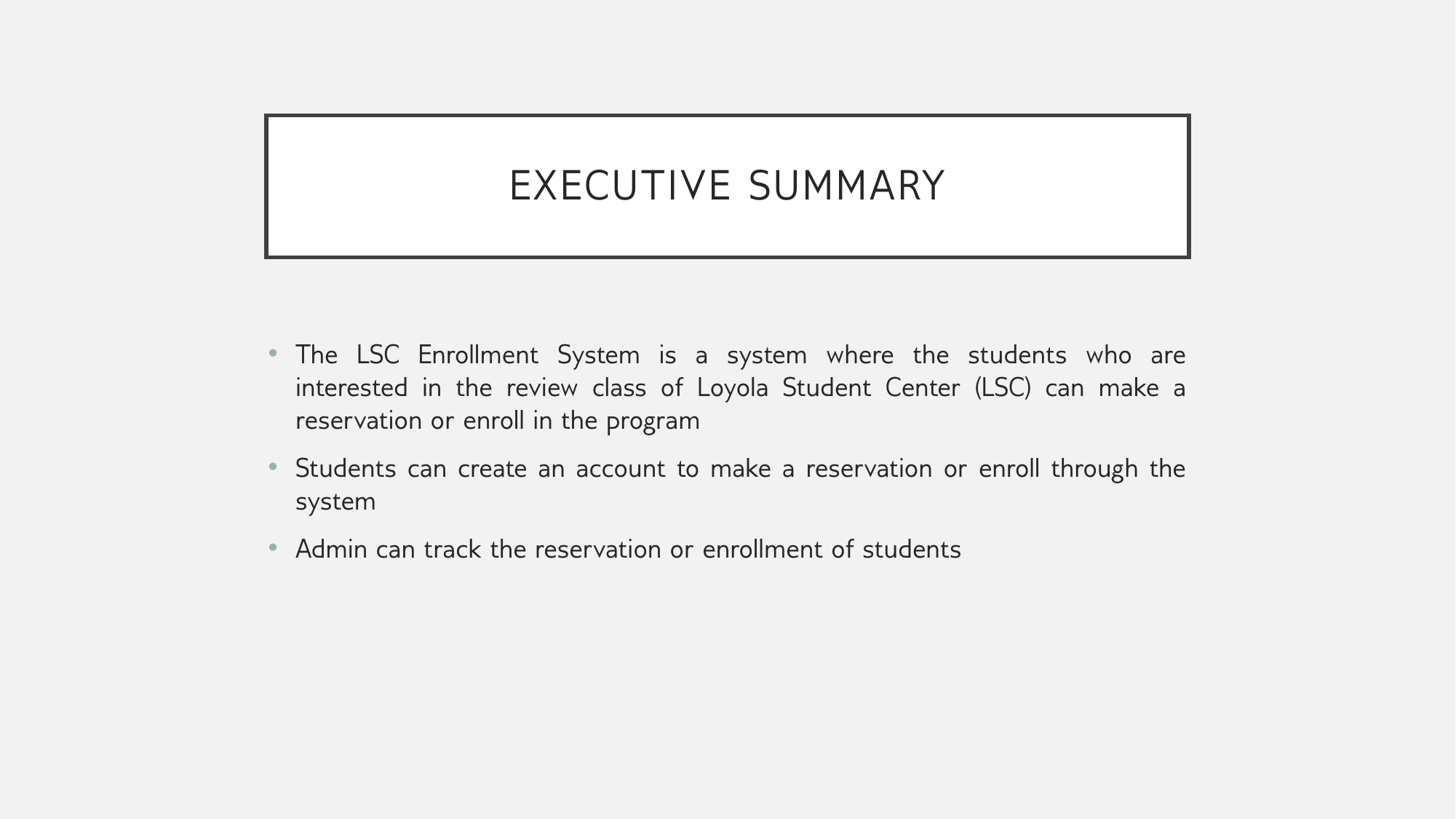

# Executive summary
The LSC Enrollment System is a system where the students who are interested in the review class of Loyola Student Center (LSC) can make a reservation or enroll in the program
Students can create an account to make a reservation or enroll through the system
Admin can track the reservation or enrollment of students